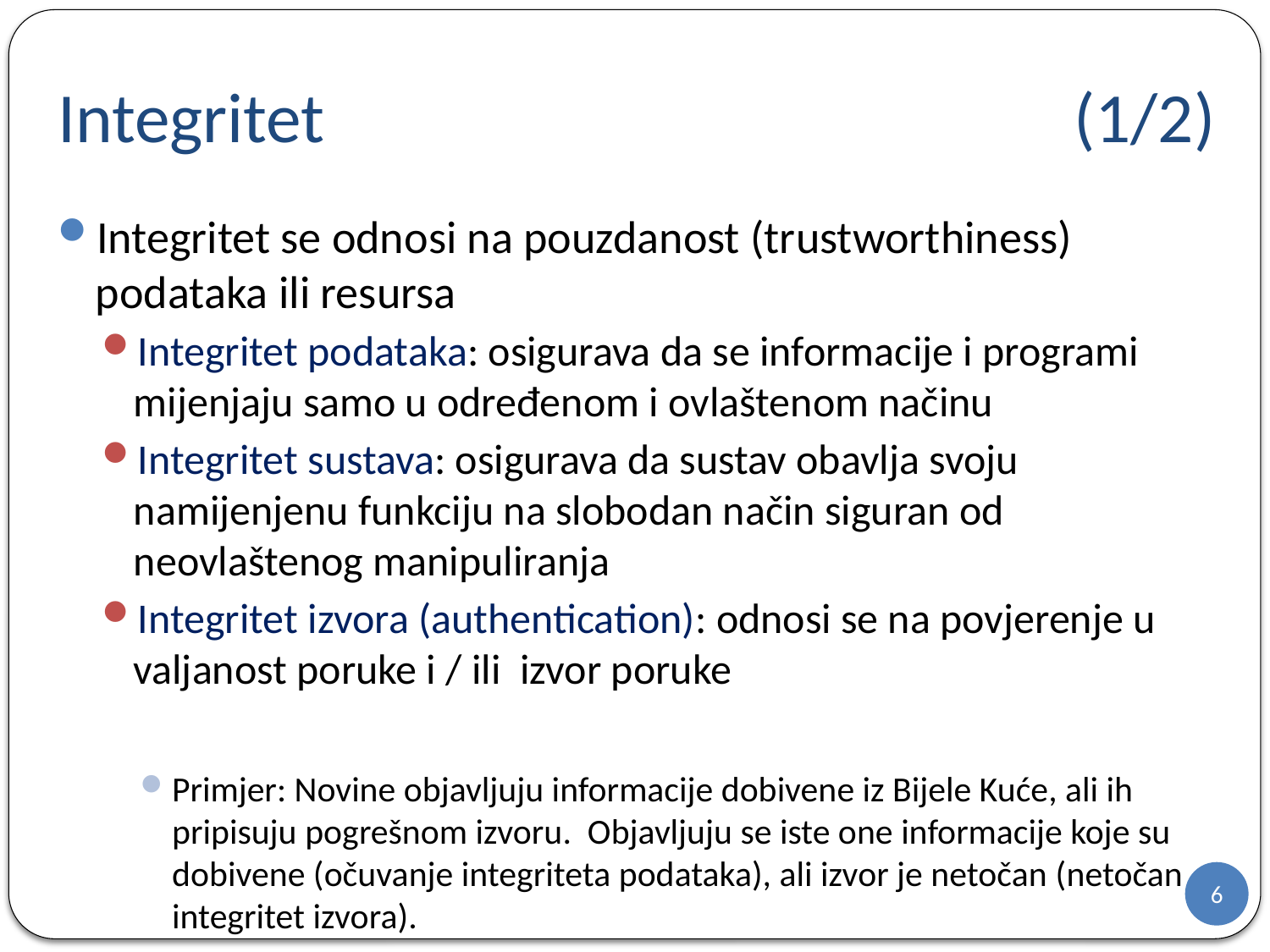

# Integritet						(1/2)
Integritet se odnosi na pouzdanost (trustworthiness) podataka ili resursa
Integritet podataka: osigurava da se informacije i programi mijenjaju samo u određenom i ovlaštenom načinu
Integritet sustava: osigurava da sustav obavlja svoju namijenjenu funkciju na slobodan način siguran od neovlaštenog manipuliranja
Integritet izvora (authentication): odnosi se na povjerenje u valjanost poruke i / ili  izvor poruke

Primjer: Novine objavljuju informacije dobivene iz Bijele Kuće, ali ih pripisuju pogrešnom izvoru.  Objavljuju se iste one informacije koje su dobivene (očuvanje integriteta podataka), ali izvor je netočan (netočan integritet izvora).
6